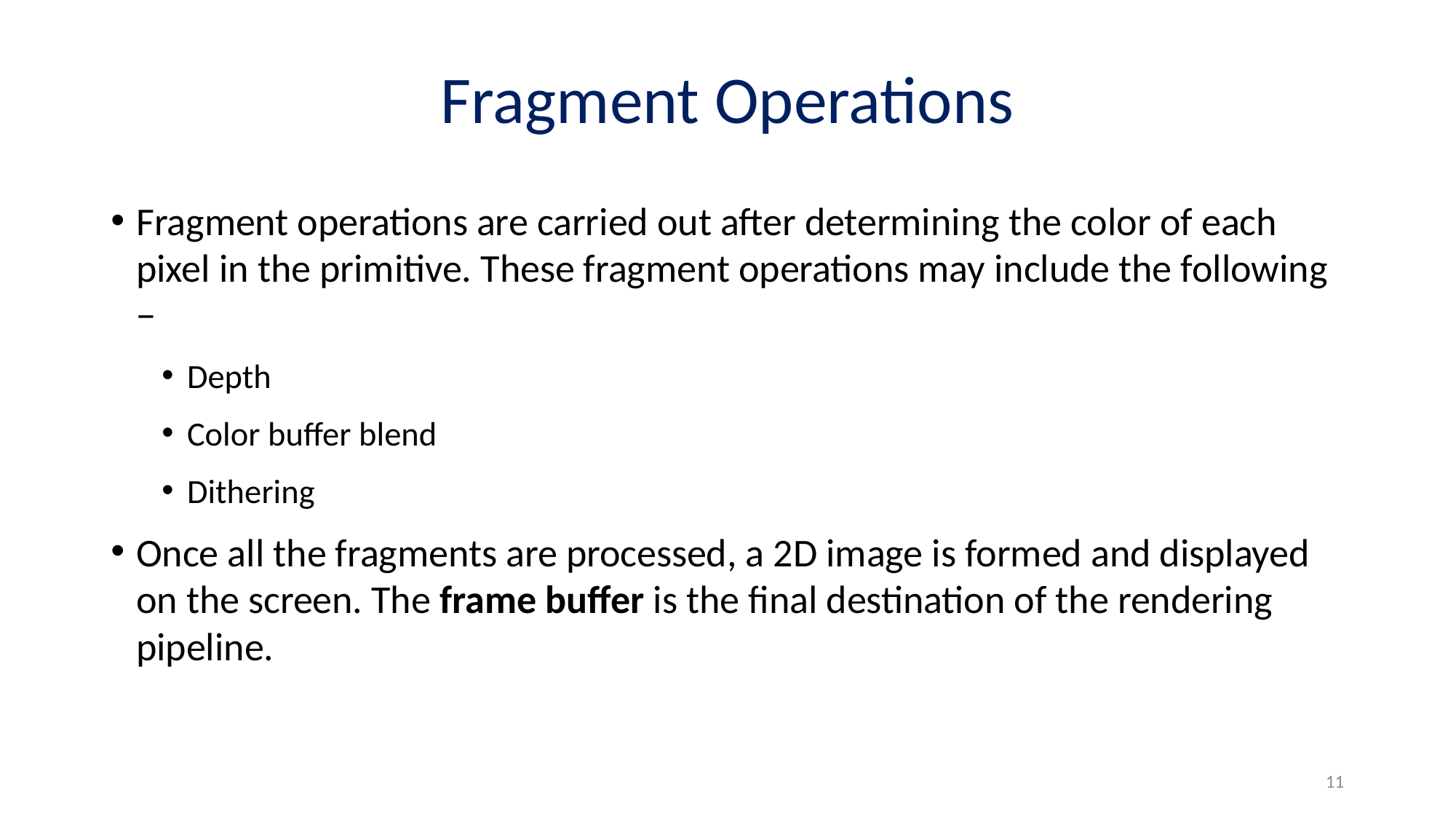

# Fragment Operations
Fragment operations are carried out after determining the color of each pixel in the primitive. These fragment operations may include the following −
Depth
Color buffer blend
Dithering
Once all the fragments are processed, a 2D image is formed and displayed on the screen. The frame buffer is the final destination of the rendering pipeline.

11